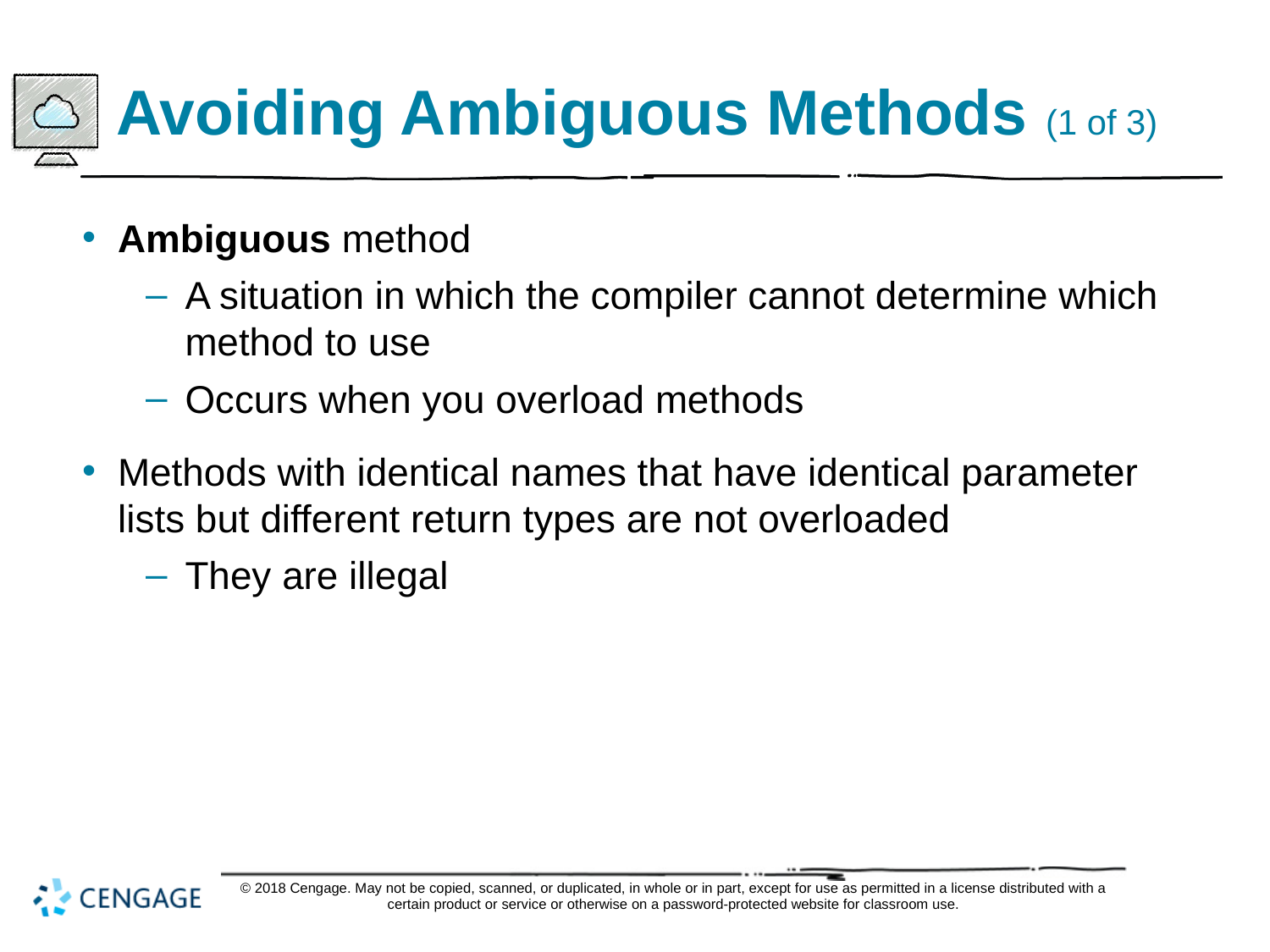

# Avoiding Ambiguous Methods (1 of 3)
Ambiguous method
A situation in which the compiler cannot determine which method to use
Occurs when you overload methods
Methods with identical names that have identical parameter lists but different return types are not overloaded
They are illegal
© 2018 Cengage. May not be copied, scanned, or duplicated, in whole or in part, except for use as permitted in a license distributed with a certain product or service or otherwise on a password-protected website for classroom use.